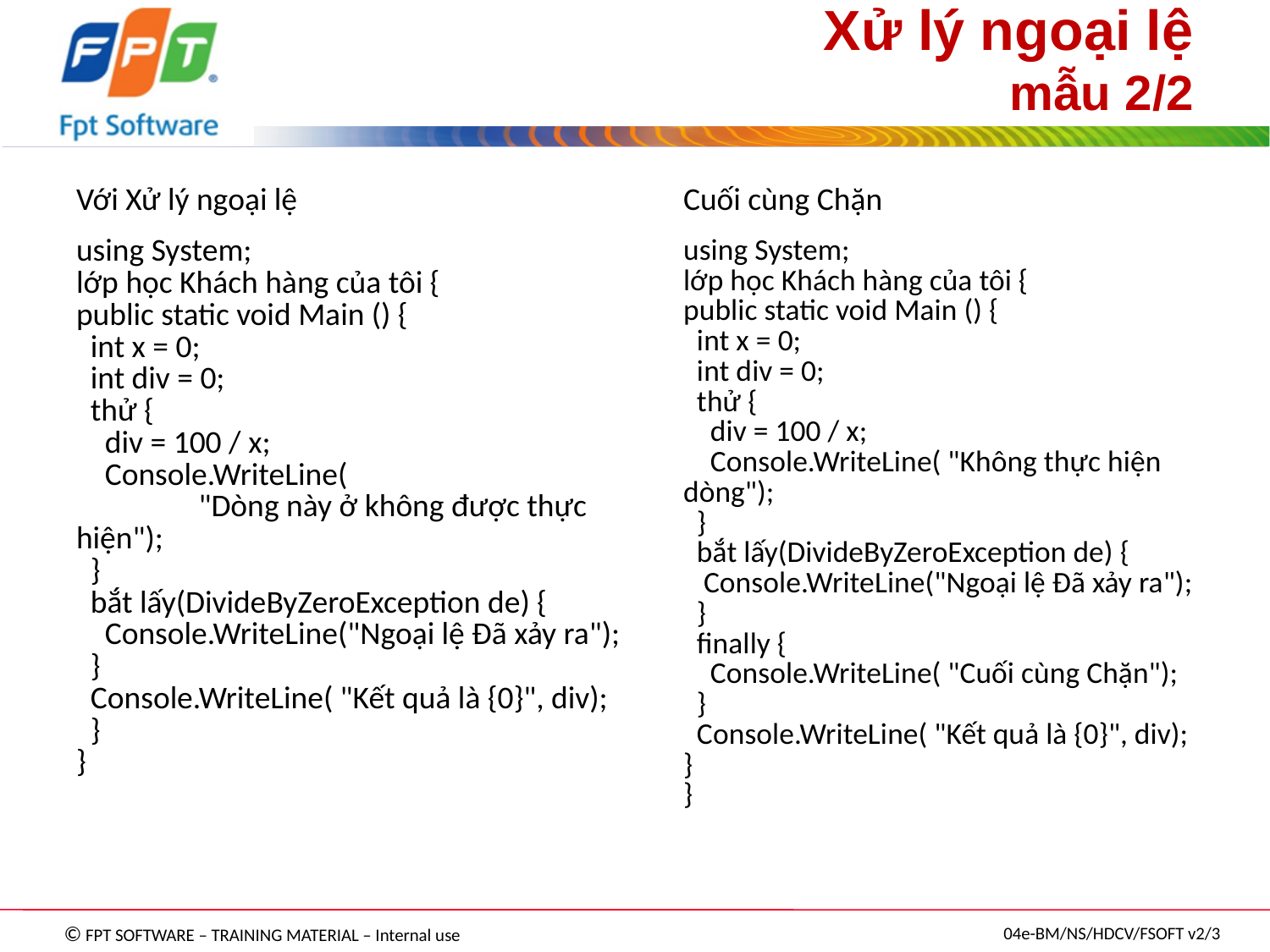

# Xử lý ngoại lệ mẫu 2/2

| Với Xử lý ngoại lệ | Cuối cùng Chặn |
| --- | --- |
| using System; lớp học Khách hàng của tôi { public static void Main () { int x = 0; int div = 0; thử { div = 100 / x; Console.WriteLine( "Dòng này ở không được thực hiện"); } bắt lấy(DivideByZeroException de) { Console.WriteLine("Ngoại lệ Đã xảy ra"); } Console.WriteLine( "Kết quả là {0}", div); } } | using System; lớp học Khách hàng của tôi { public static void Main () { int x = 0; int div = 0; thử { div = 100 / x; Console.WriteLine( "Không thực hiện dòng"); } bắt lấy(DivideByZeroException de) { Console.WriteLine("Ngoại lệ Đã xảy ra"); } finally { Console.WriteLine( "Cuối cùng Chặn"); } Console.WriteLine( "Kết quả là {0}", div); } } |